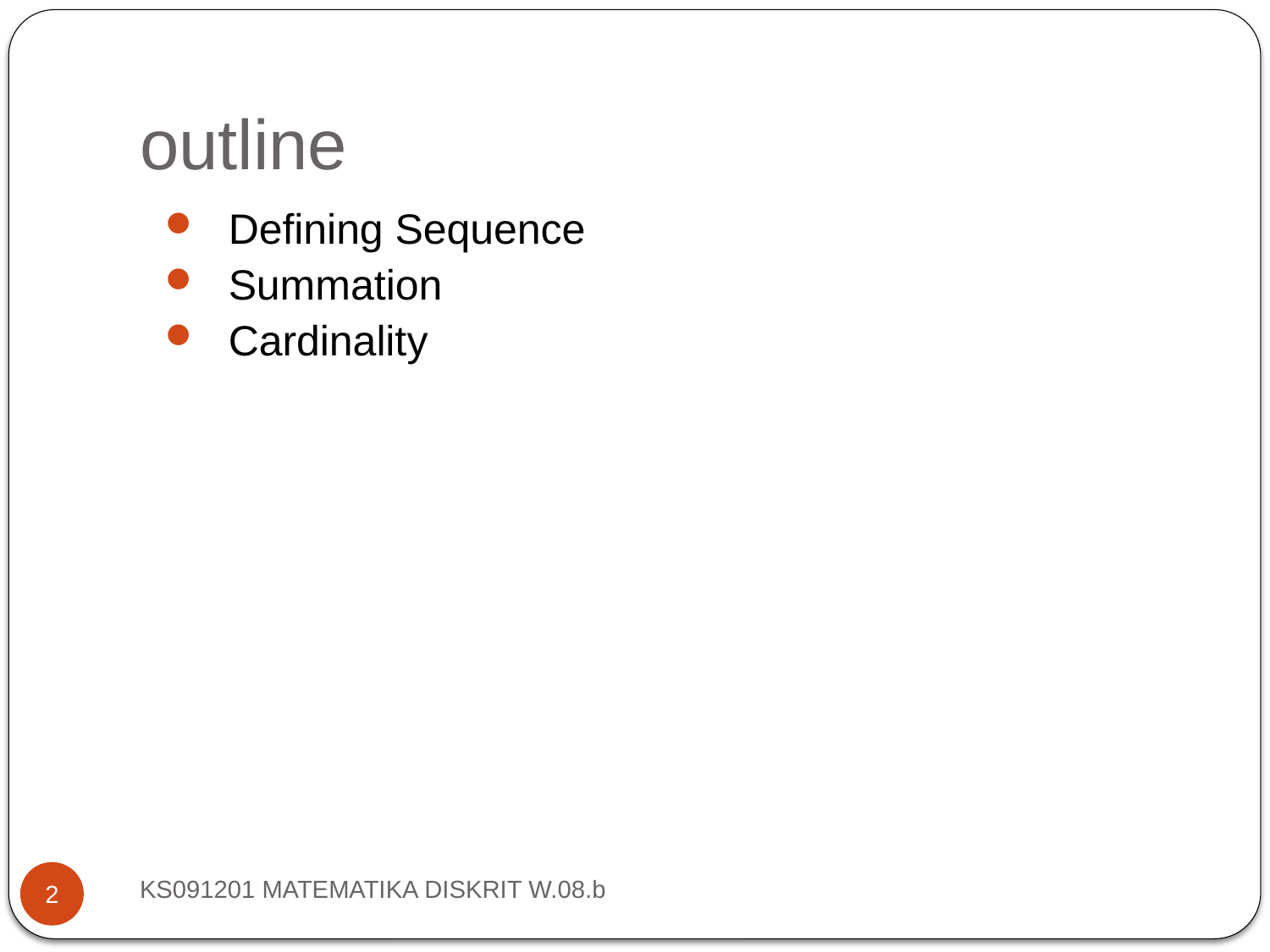

# outline
Defining Sequence
Summation
Cardinality

KS091201 MATEMATIKA DISKRIT W.08.b
2